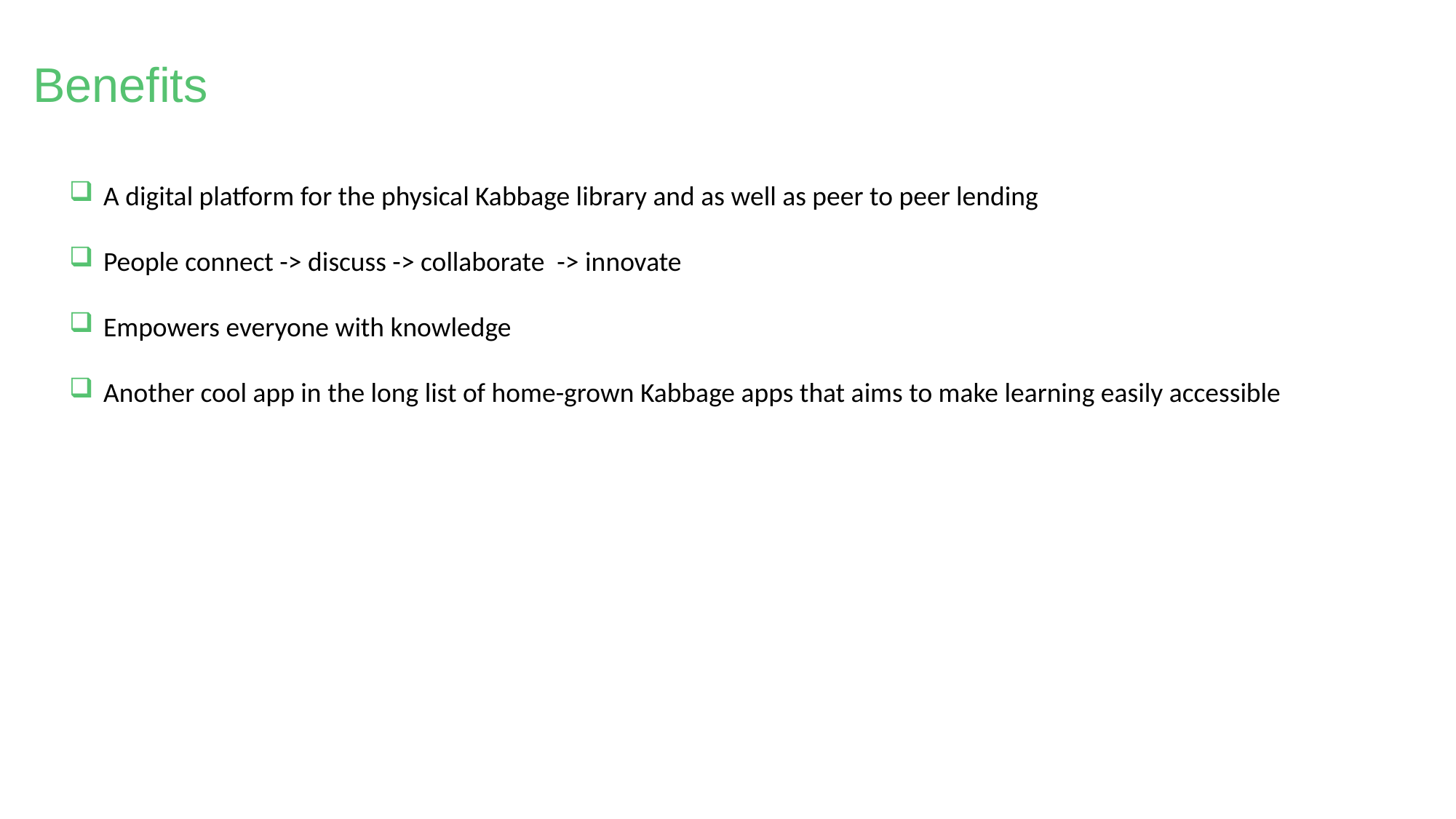

Benefits
A digital platform for the physical Kabbage library and as well as peer to peer lending

People connect -> discuss -> collaborate  -> innovate

Empowers everyone with knowledge

Another cool app in the long list of home-grown Kabbage apps that aims to make learning easily accessible